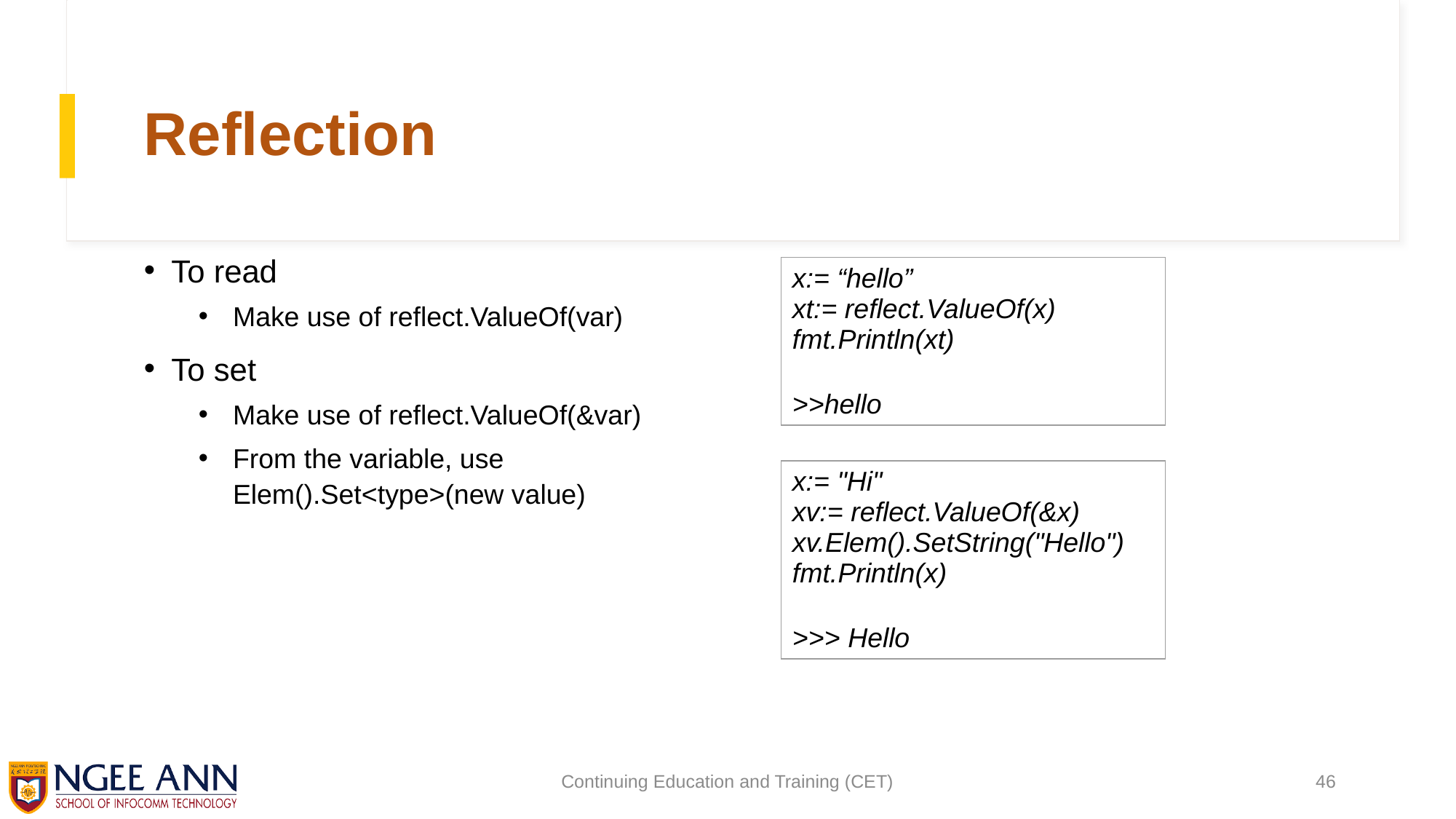

# Reflection
To read
Make use of reflect.ValueOf(var)
To set
Make use of reflect.ValueOf(&var)
From the variable, use Elem().Set<type>(new value)

| x:= “hello” xt:= reflect.ValueOf(x) fmt.Println(xt) >>hello |
| --- |

| x:= "Hi" xv:= reflect.ValueOf(&x) xv.Elem().SetString("Hello") fmt.Println(x) >>> Hello |
| --- |
Continuing Education and Training (CET)
46